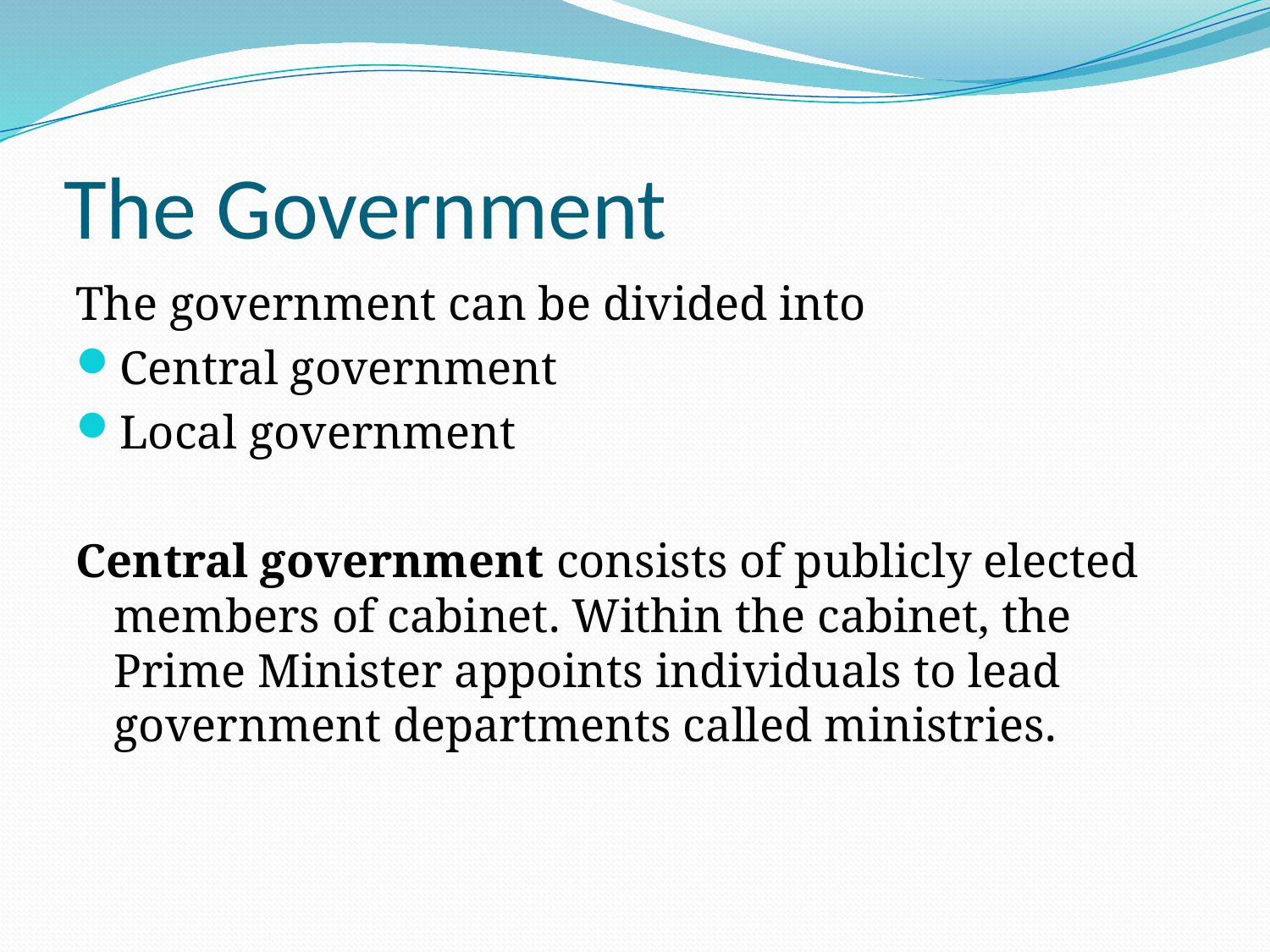

# The Government
The government can be divided into
Central government
Local government

Central government consists of publicly elected members of cabinet. Within the cabinet, the Prime Minister appoints individuals to lead government departments called ministries.